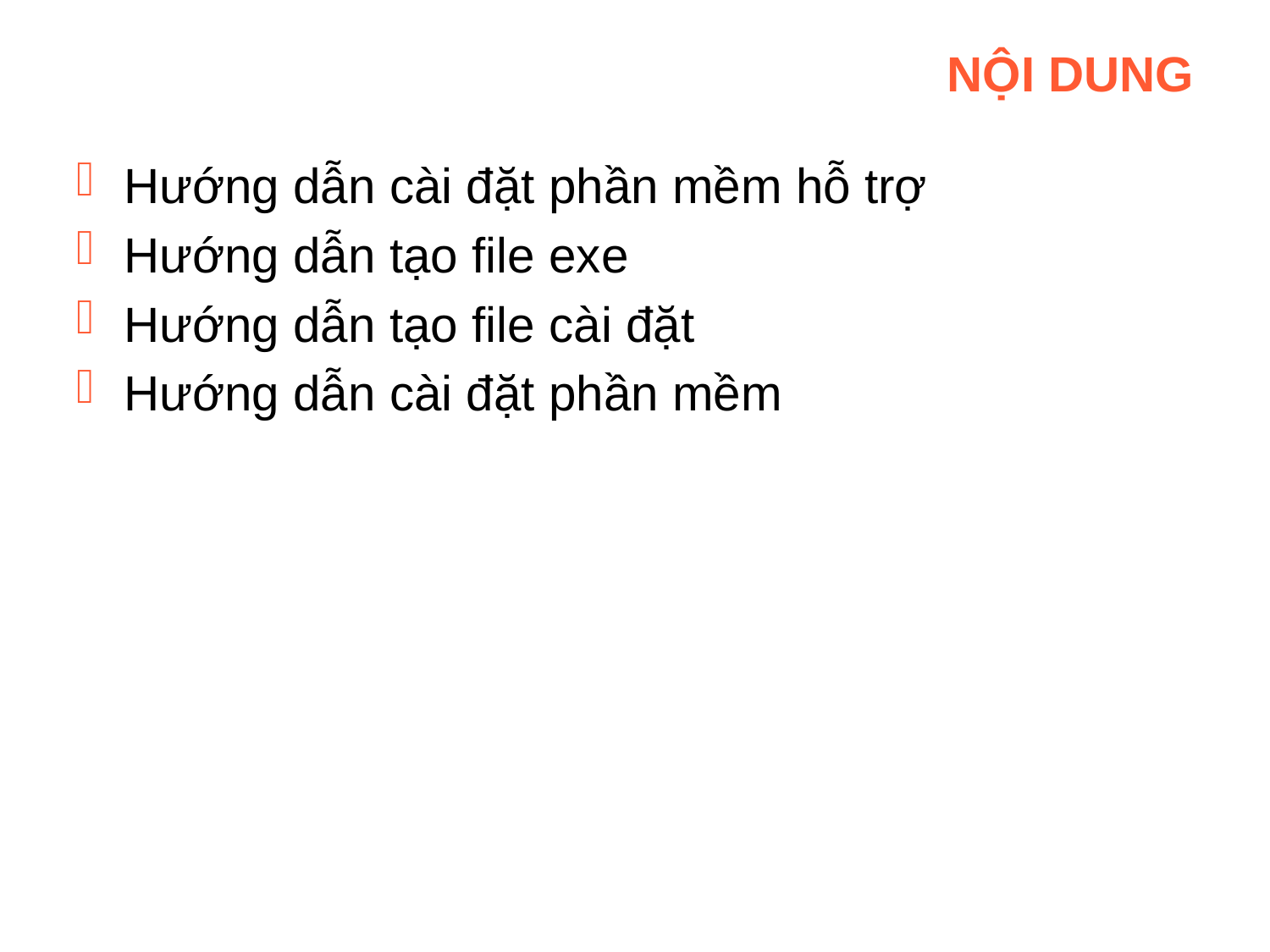

# Nội dung
Hướng dẫn cài đặt phần mềm hỗ trợ
Hướng dẫn tạo file exe
Hướng dẫn tạo file cài đặt
Hướng dẫn cài đặt phần mềm